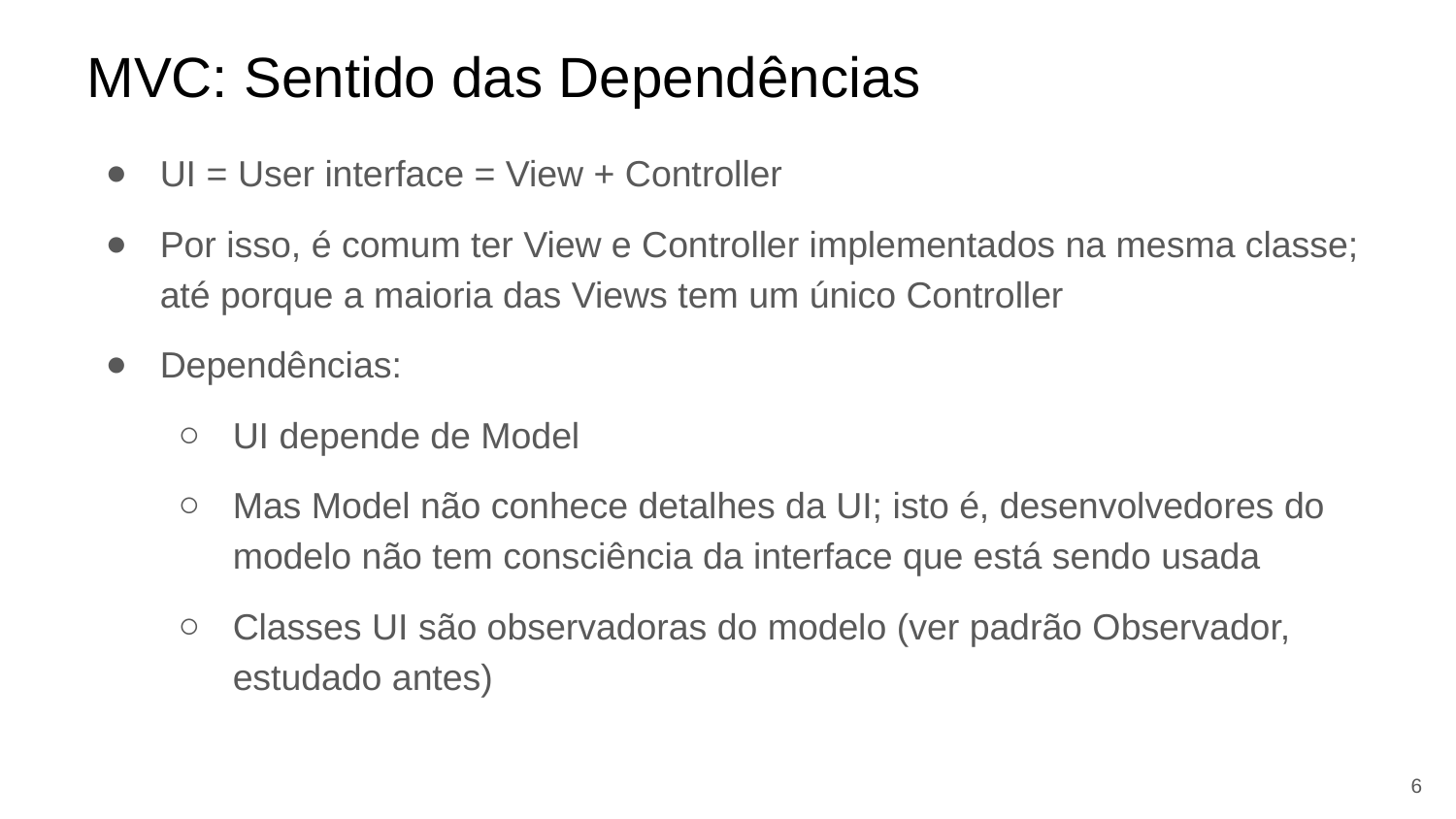

# MVC: Sentido das Dependências
UI = User interface = View + Controller
Por isso, é comum ter View e Controller implementados na mesma classe; até porque a maioria das Views tem um único Controller
Dependências:
UI depende de Model
Mas Model não conhece detalhes da UI; isto é, desenvolvedores do modelo não tem consciência da interface que está sendo usada
Classes UI são observadoras do modelo (ver padrão Observador, estudado antes)

6